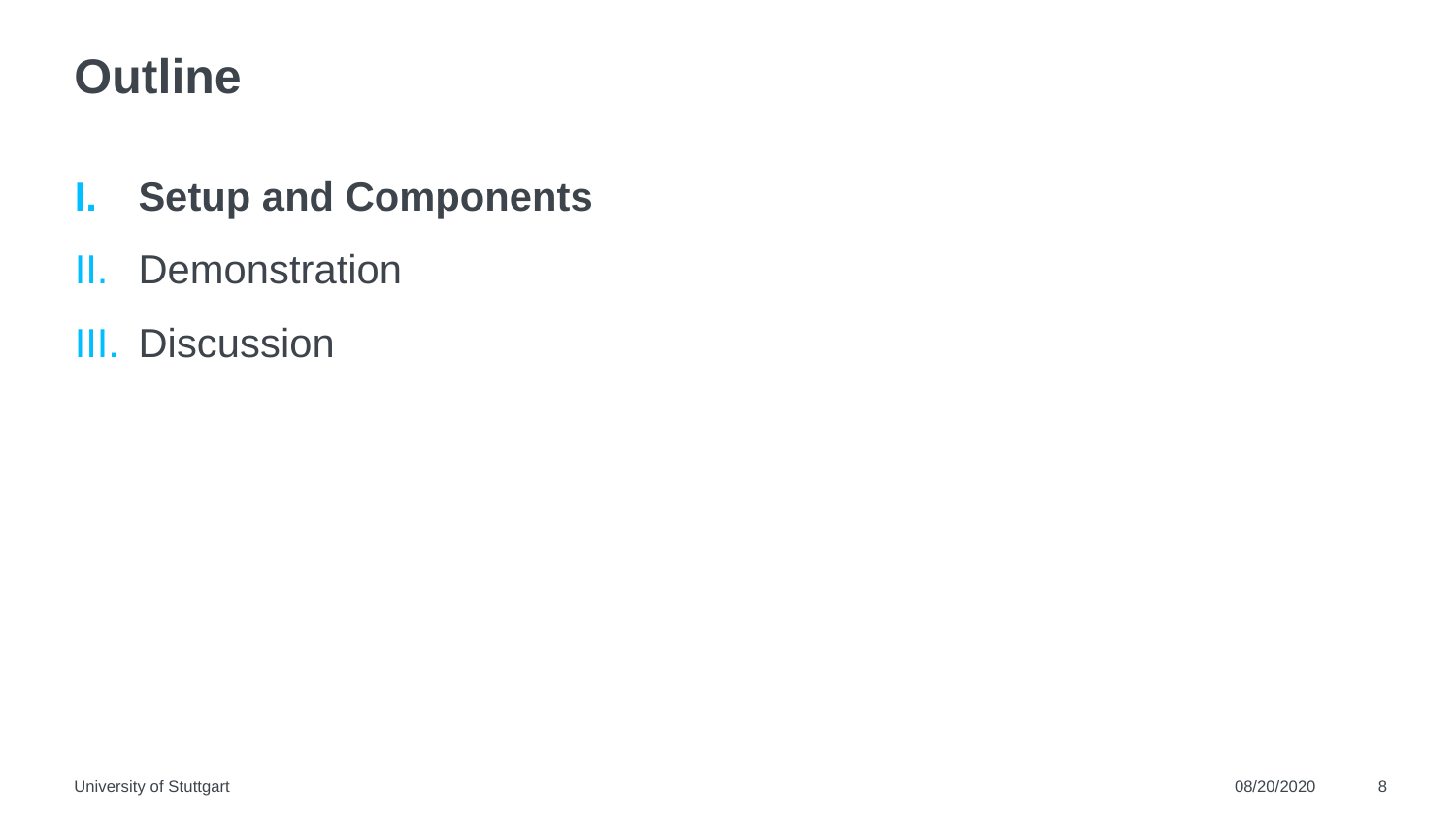

# Outline
Setup and Components
Demonstration
Discussion
University of Stuttgart
08/20/2020
8